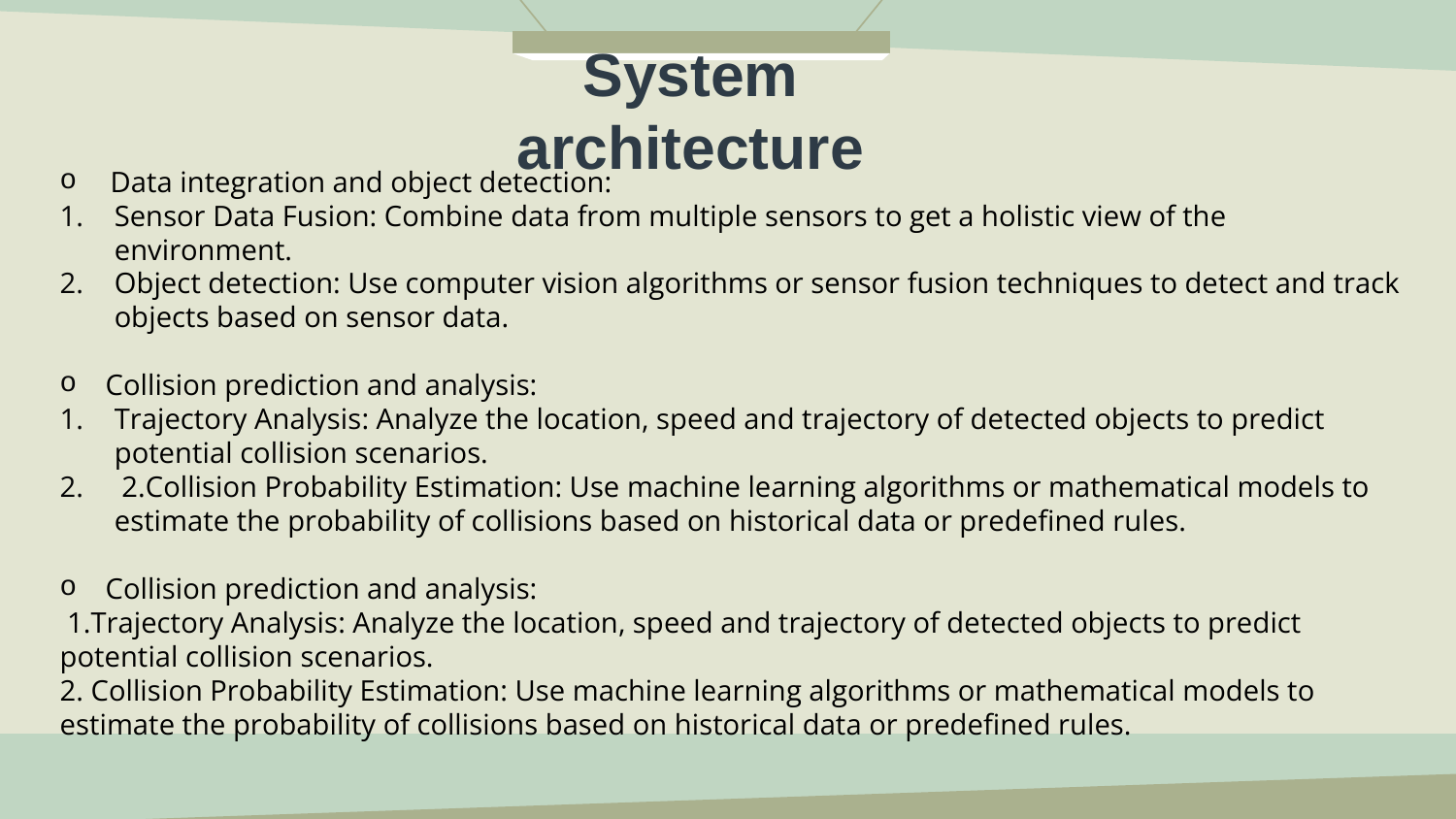

# System architecture
Data integration and object detection:
Sensor Data Fusion: Combine data from multiple sensors to get a holistic view of the environment.
Object detection: Use computer vision algorithms or sensor fusion techniques to detect and track objects based on sensor data.

Collision prediction and analysis:
Trajectory Analysis: Analyze the location, speed and trajectory of detected objects to predict potential collision scenarios.
 2.Collision Probability Estimation: Use machine learning algorithms or mathematical models to estimate the probability of collisions based on historical data or predefined rules.

Collision prediction and analysis:
 1.Trajectory Analysis: Analyze the location, speed and trajectory of detected objects to predict potential collision scenarios.
2. Collision Probability Estimation: Use machine learning algorithms or mathematical models to estimate the probability of collisions based on historical data or predefined rules.